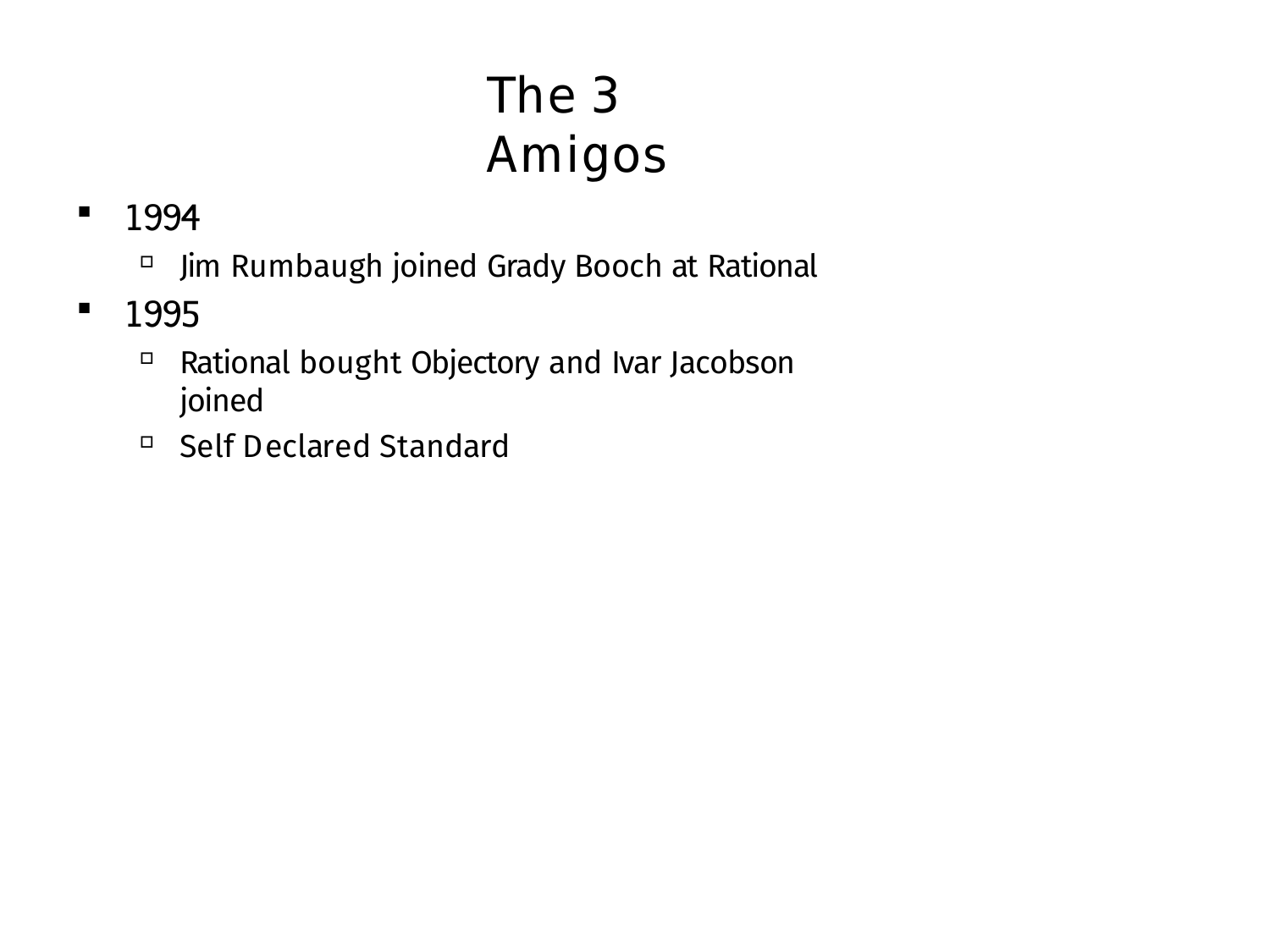

# The 3 Amigos
1994
Jim Rumbaugh joined Grady Booch at Rational
1995
Rational bought Objectory and Ivar Jacobson joined
Self Declared Standard
5